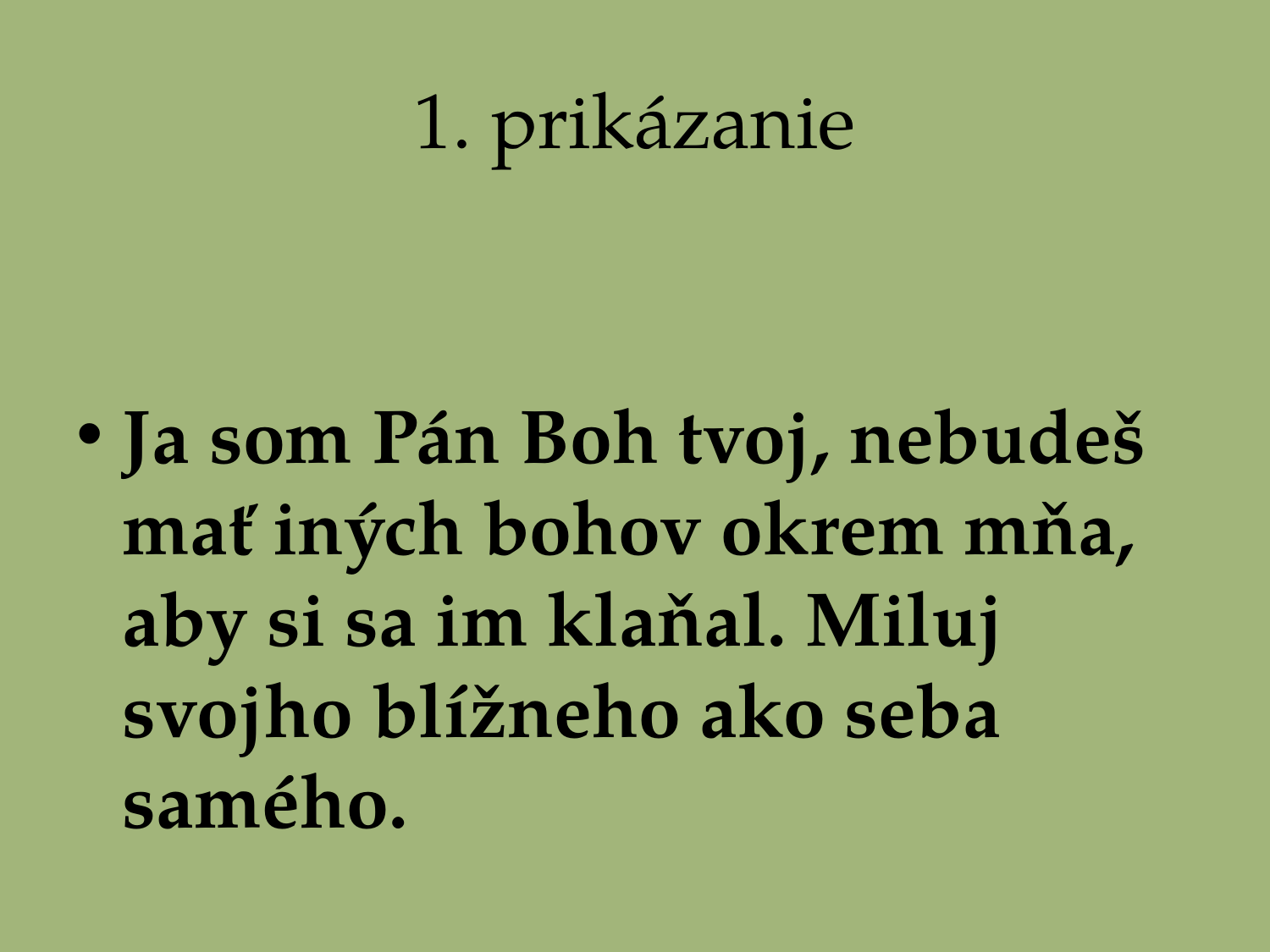

# 1. prikázanie

Ja som Pán Boh tvoj, nebudeš mať iných bohov okrem mňa, aby si sa im klaňal. Miluj svojho blížneho ako seba samého.